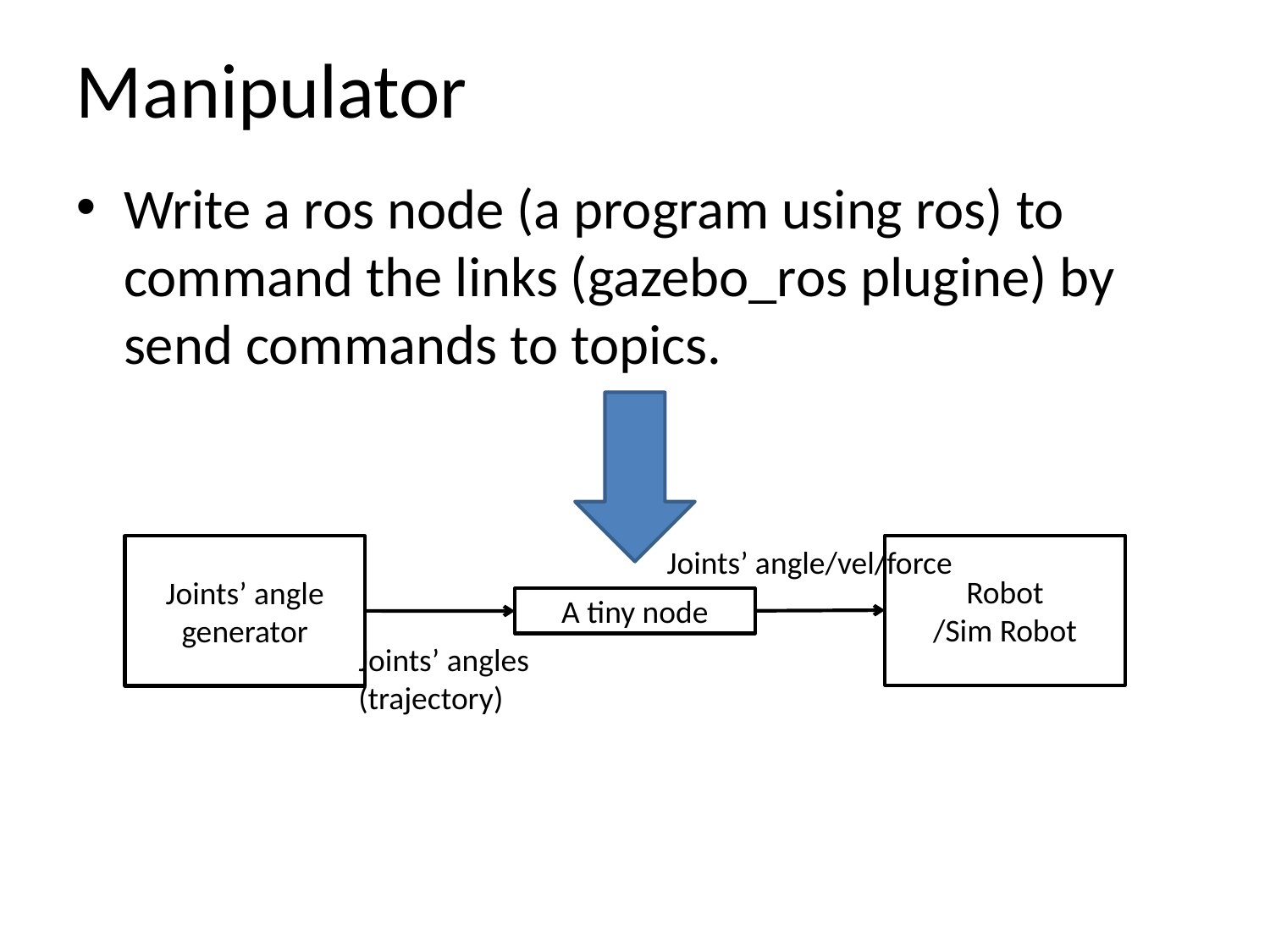

Manipulator
Write a ros node (a program using ros) to command the links (gazebo_ros plugine) by send commands to topics.

Robot
/Sim Robot
Joints’ angle generator
Joints’ angle/vel/force
A tiny node

Joints’ angles
(trajectory)